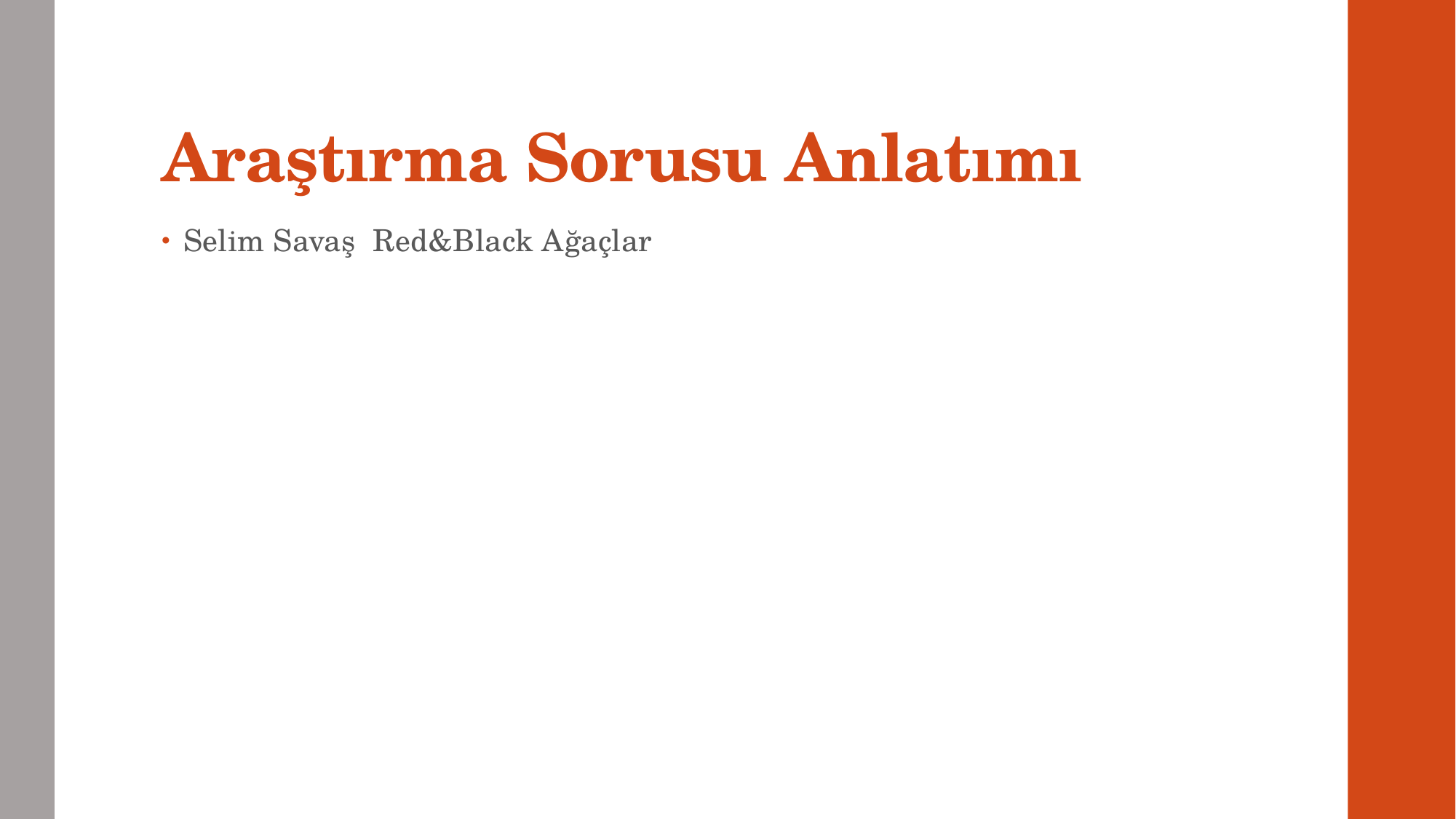

# Araştırma Sorusu Anlatımı
Selim Savaş  Red&Black Ağaçlar